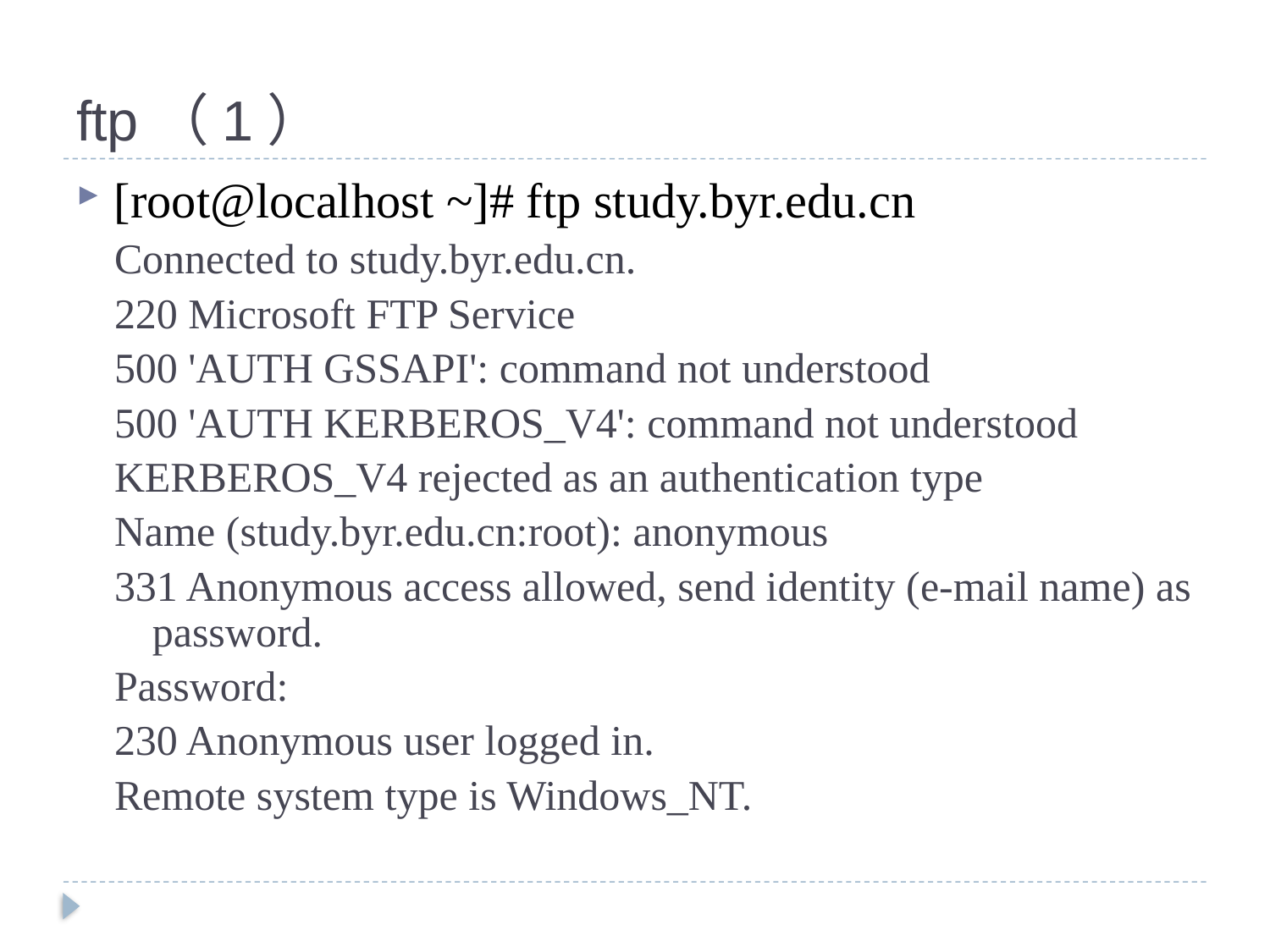

# ftp（1）
[root@localhost ~]# ftp study.byr.edu.cn
Connected to study.byr.edu.cn.
220 Microsoft FTP Service
500 'AUTH GSSAPI': command not understood
500 'AUTH KERBEROS_V4': command not understood
KERBEROS_V4 rejected as an authentication type
Name (study.byr.edu.cn:root): anonymous
331 Anonymous access allowed, send identity (e-mail name) as password.
Password:
230 Anonymous user logged in.
Remote system type is Windows_NT.